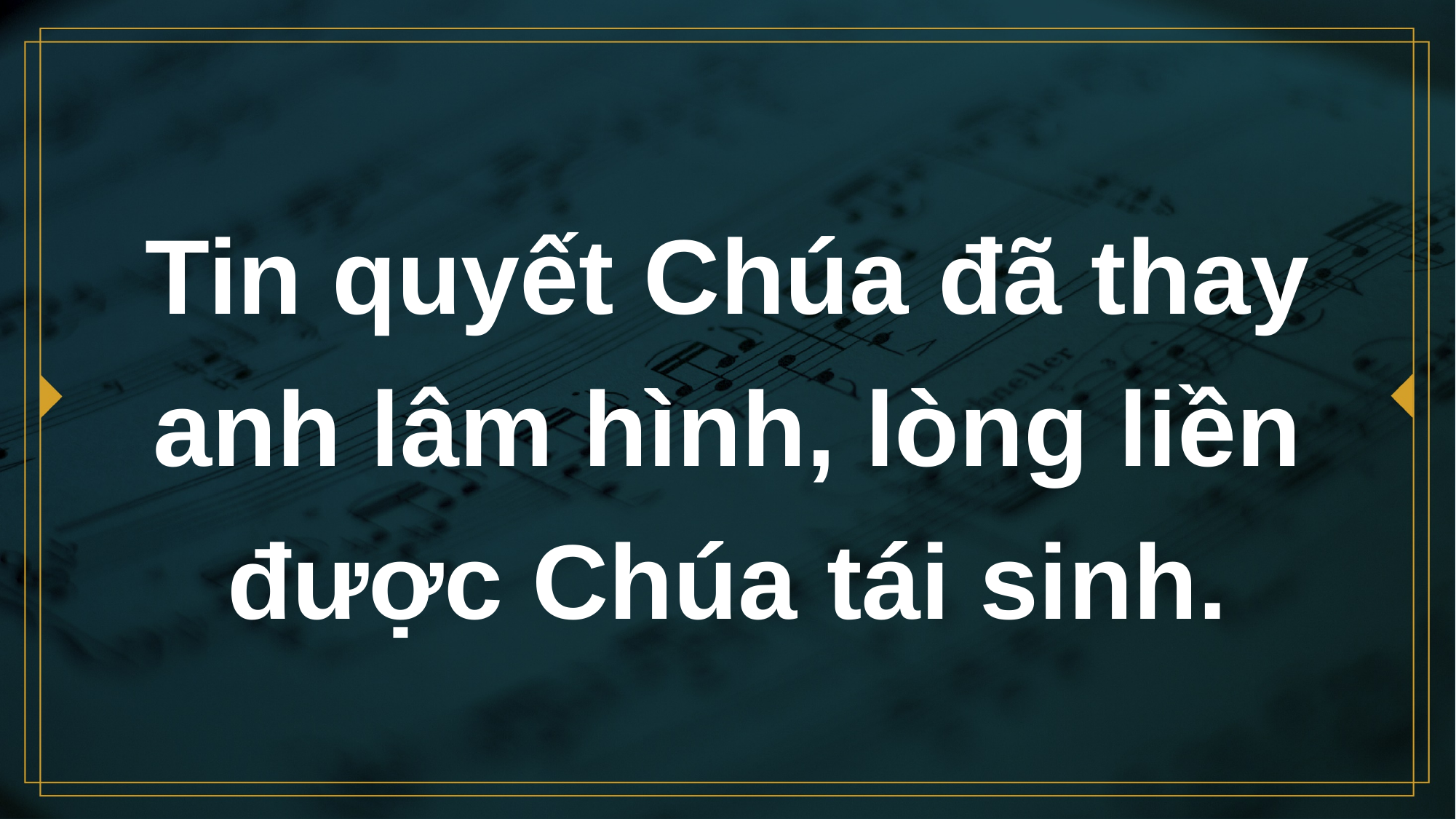

# Tin quyết Chúa đã thay anh lâm hình, lòng liền được Chúa tái sinh.